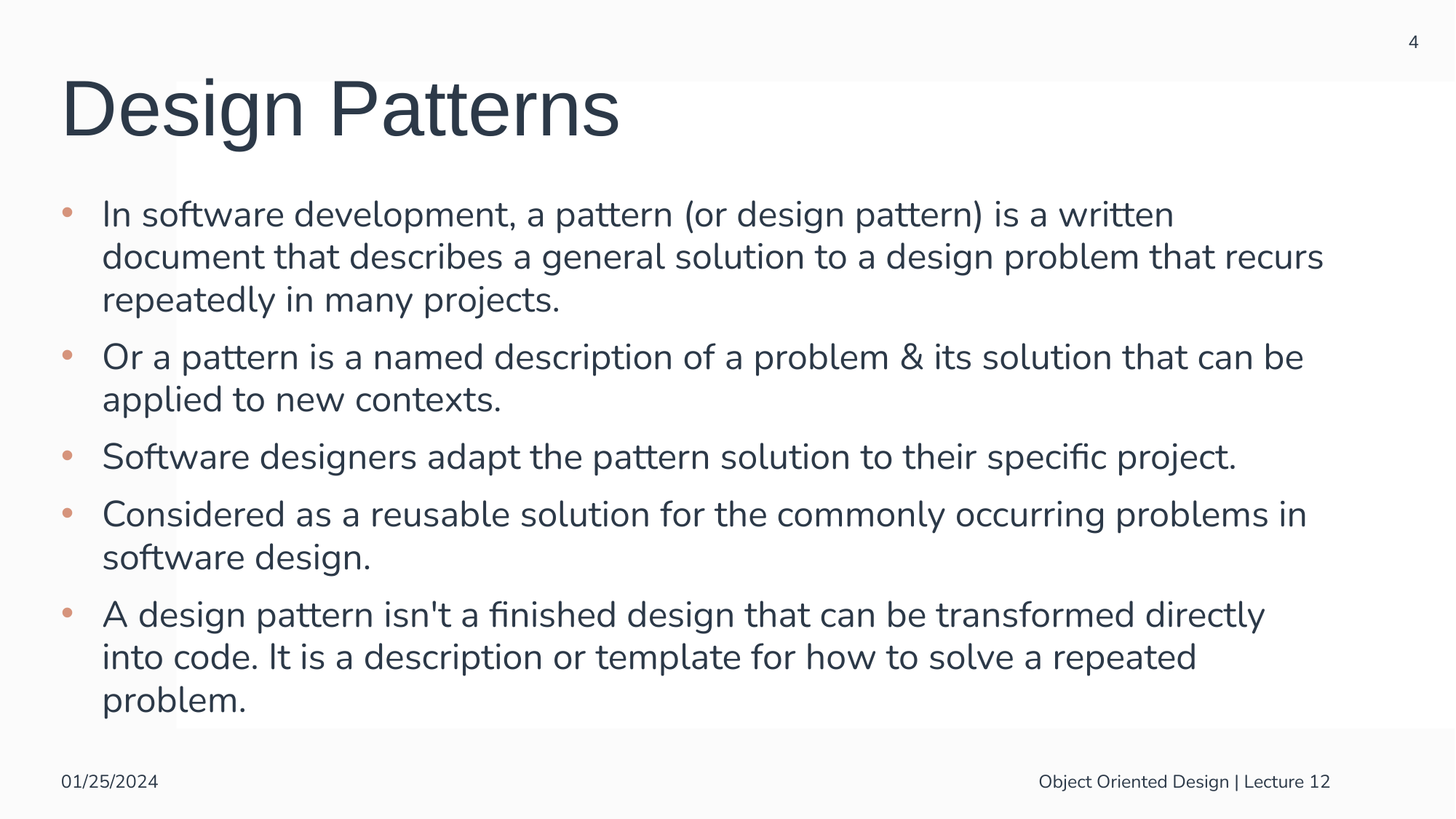

4
# Design Patterns
In software development, a pattern (or design pattern) is a written document that describes a general solution to a design problem that recurs repeatedly in many projects.
Or a pattern is a named description of a problem & its solution that can be applied to new contexts.
Software designers adapt the pattern solution to their specific project.
Considered as a reusable solution for the commonly occurring problems in software design.
A design pattern isn't a finished design that can be transformed directly into code. It is a description or template for how to solve a repeated problem.
01/25/2024
Object Oriented Design | Lecture 12